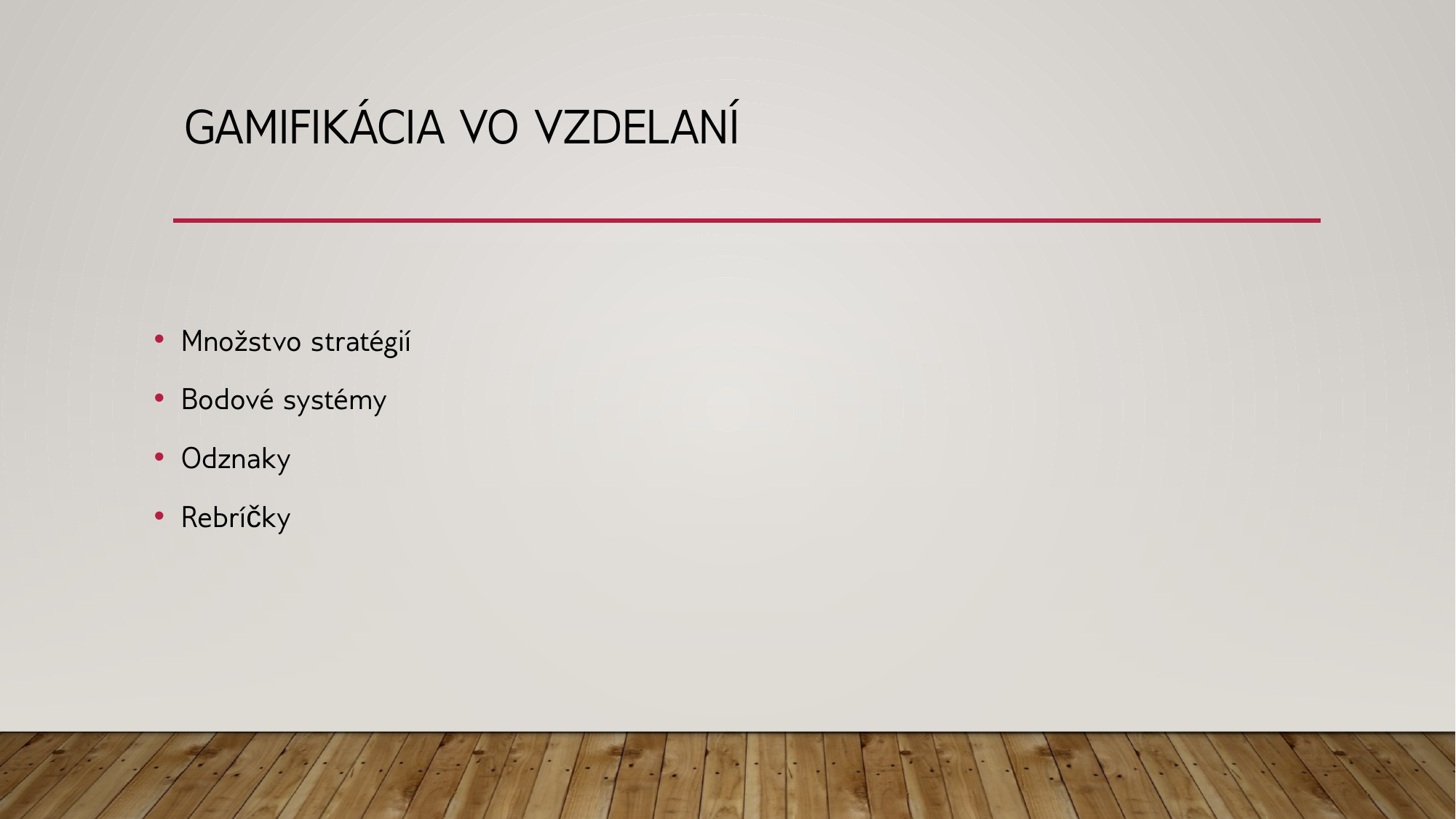

# Gamifikácia vo vzdelaní
Množstvo stratégií
Bodové systémy
Odznaky
Rebríčky